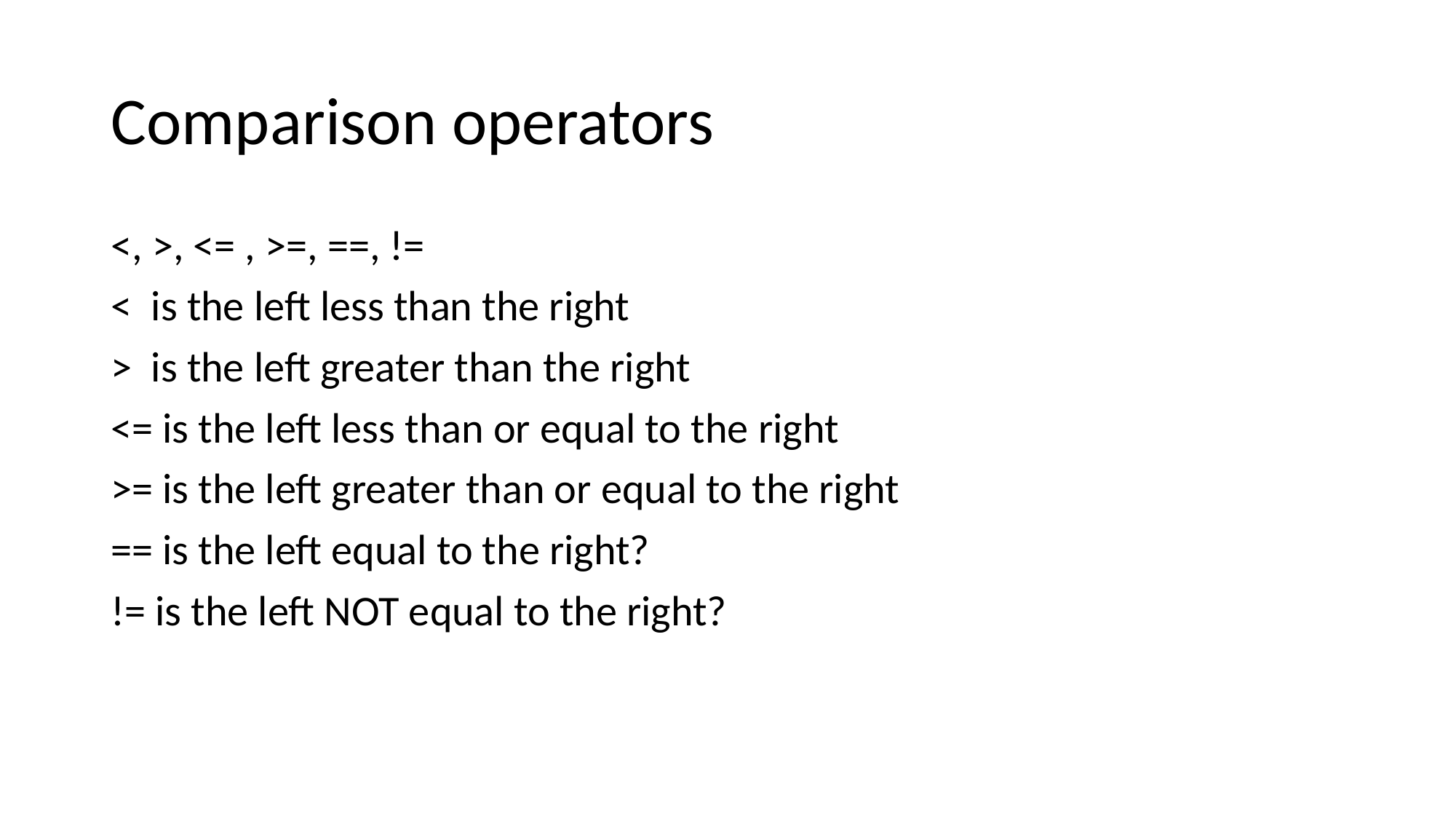

# Comparison operators
<, >, <= , >=, ==, !=
<  is the left less than the right
>  is the left greater than the right
<= is the left less than or equal to the right
>= is the left greater than or equal to the right
== is the left equal to the right?
!= is the left NOT equal to the right?